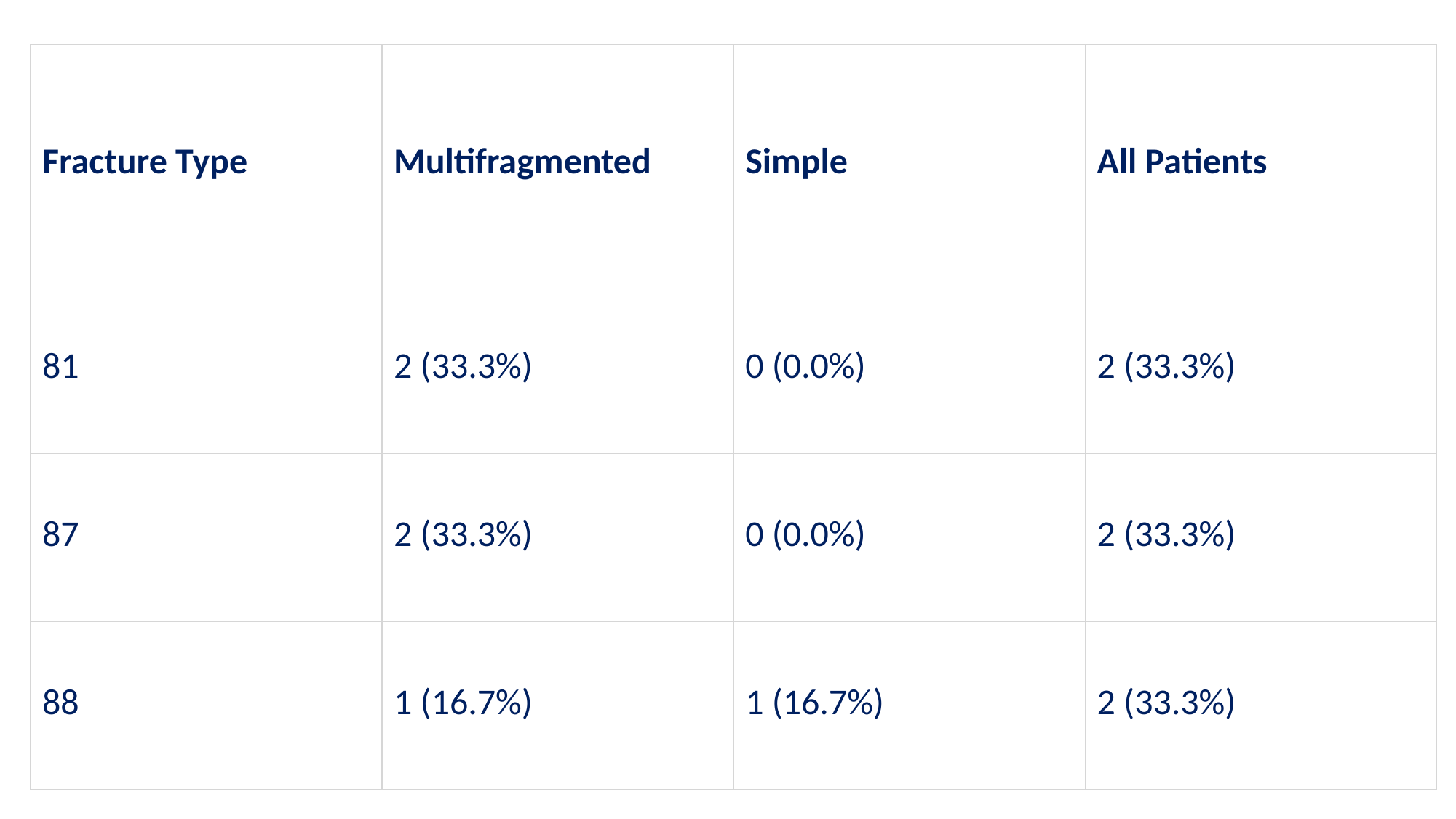

| Fracture Type | Multifragmented | Simple | All Patients |
| --- | --- | --- | --- |
| 81 | 2 (33.3%) | 0 (0.0%) | 2 (33.3%) |
| 87 | 2 (33.3%) | 0 (0.0%) | 2 (33.3%) |
| 88 | 1 (16.7%) | 1 (16.7%) | 2 (33.3%) |